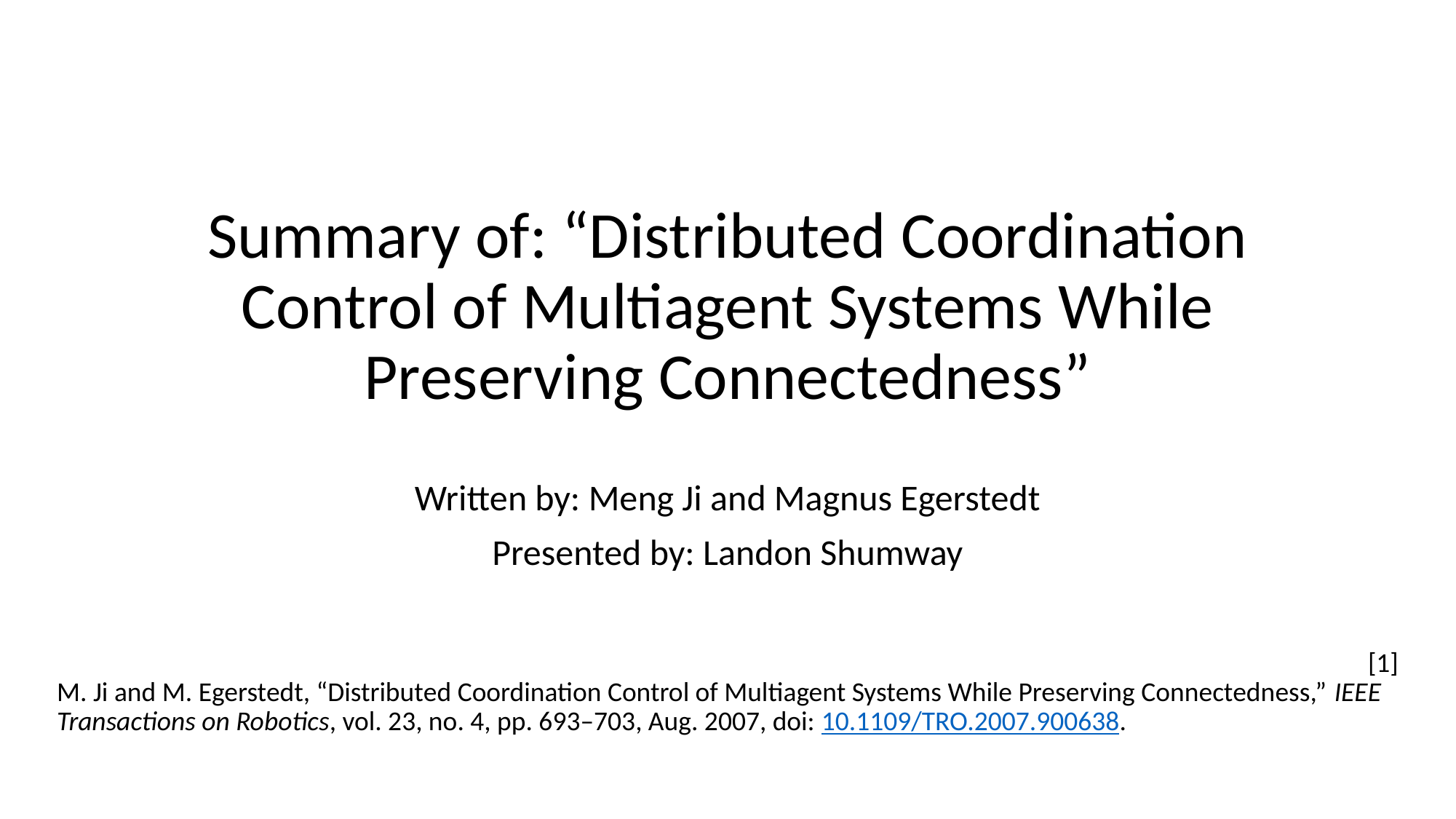

# Summary of: “Distributed Coordination Control of Multiagent Systems While Preserving Connectedness”
Written by: Meng Ji and Magnus Egerstedt
Presented by: Landon Shumway
[1]
M. Ji and M. Egerstedt, “Distributed Coordination Control of Multiagent Systems While Preserving Connectedness,” IEEE Transactions on Robotics, vol. 23, no. 4, pp. 693–703, Aug. 2007, doi: 10.1109/TRO.2007.900638.